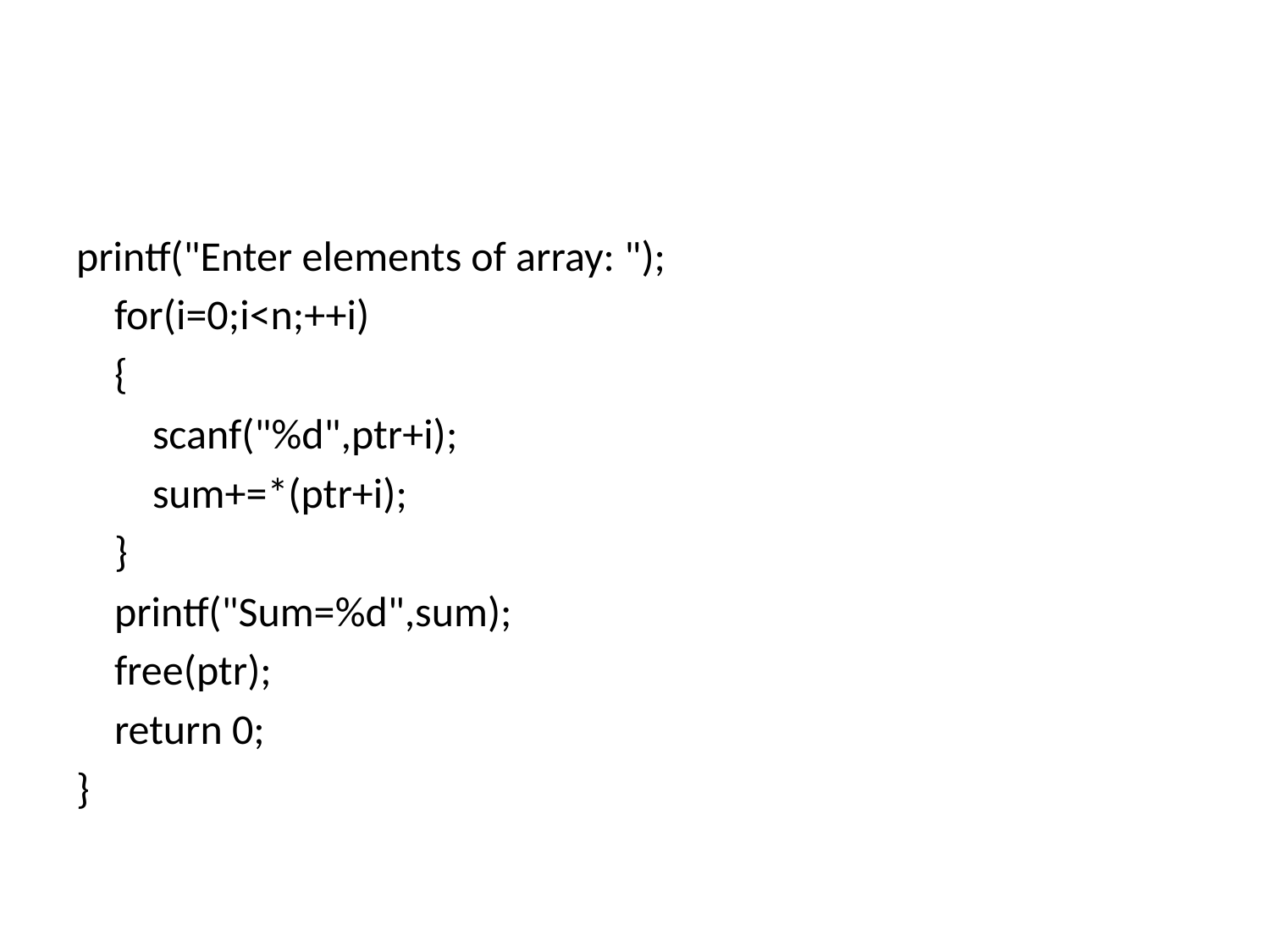

#
printf("Enter elements of array: ");
    for(i=0;i<n;++i)
    {
        scanf("%d",ptr+i);
        sum+=*(ptr+i);
    }
    printf("Sum=%d",sum);
    free(ptr);
    return 0;
}